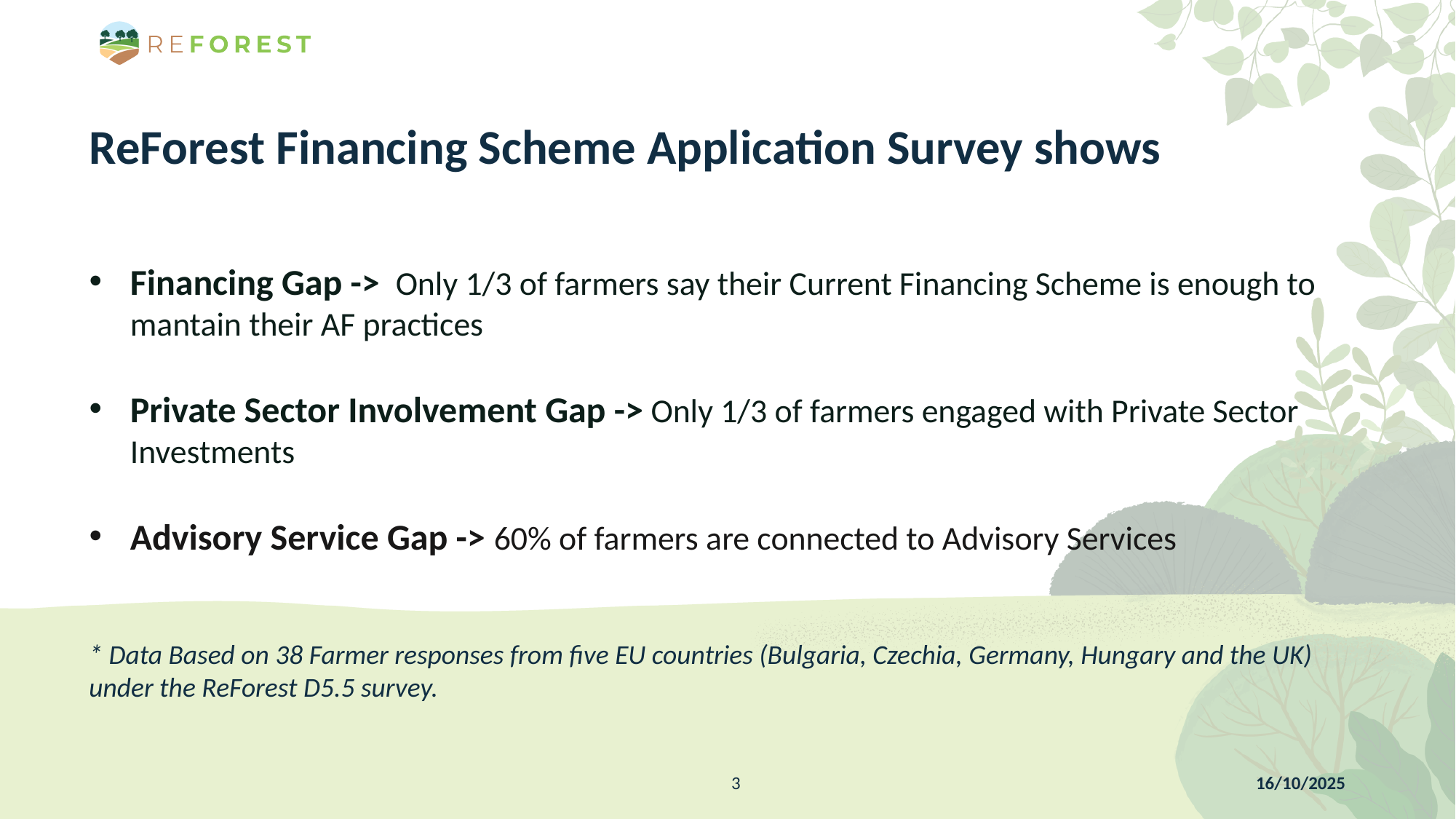

ReForest Financing Scheme Application Survey shows
Financing Gap ->  Only 1/3 of farmers say their Current Financing Scheme is enough to mantain their AF practices

Private Sector Involvement Gap -> Only 1/3 of farmers engaged with Private Sector Investments

Advisory Service Gap -> 60% of farmers are connected to Advisory Services
* Data Based on 38 Farmer responses from five EU countries (Bulgaria, Czechia, Germany, Hungary and the UK) under the ReForest D5.5 survey.